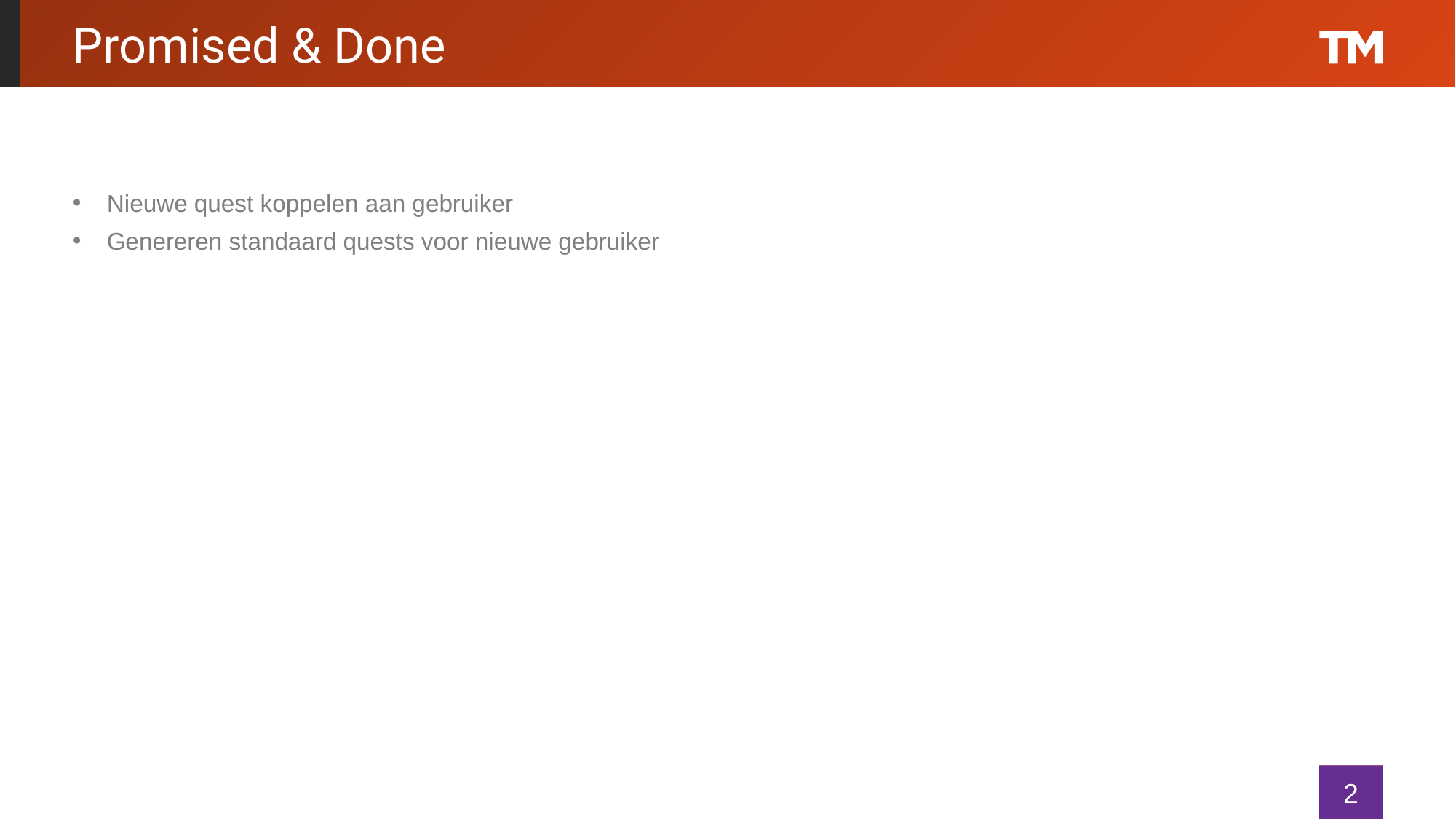

# Promised & Done
Nieuwe quest koppelen aan gebruiker
Genereren standaard quests voor nieuwe gebruiker